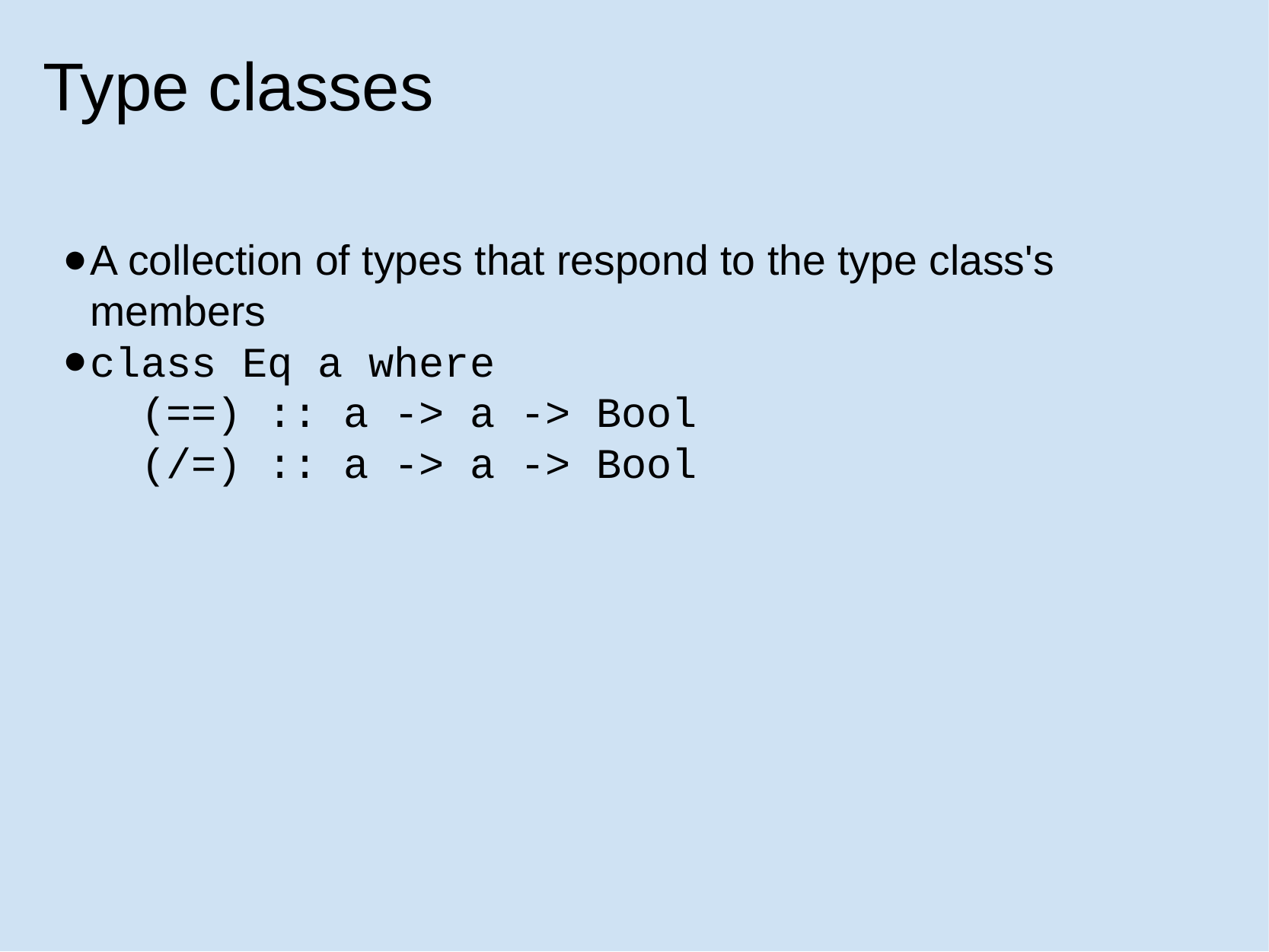

# Type classes
A collection of types that respond to the type class's members
class Eq a where
  (==) :: a -> a -> Bool
  (/=) :: a -> a -> Bool